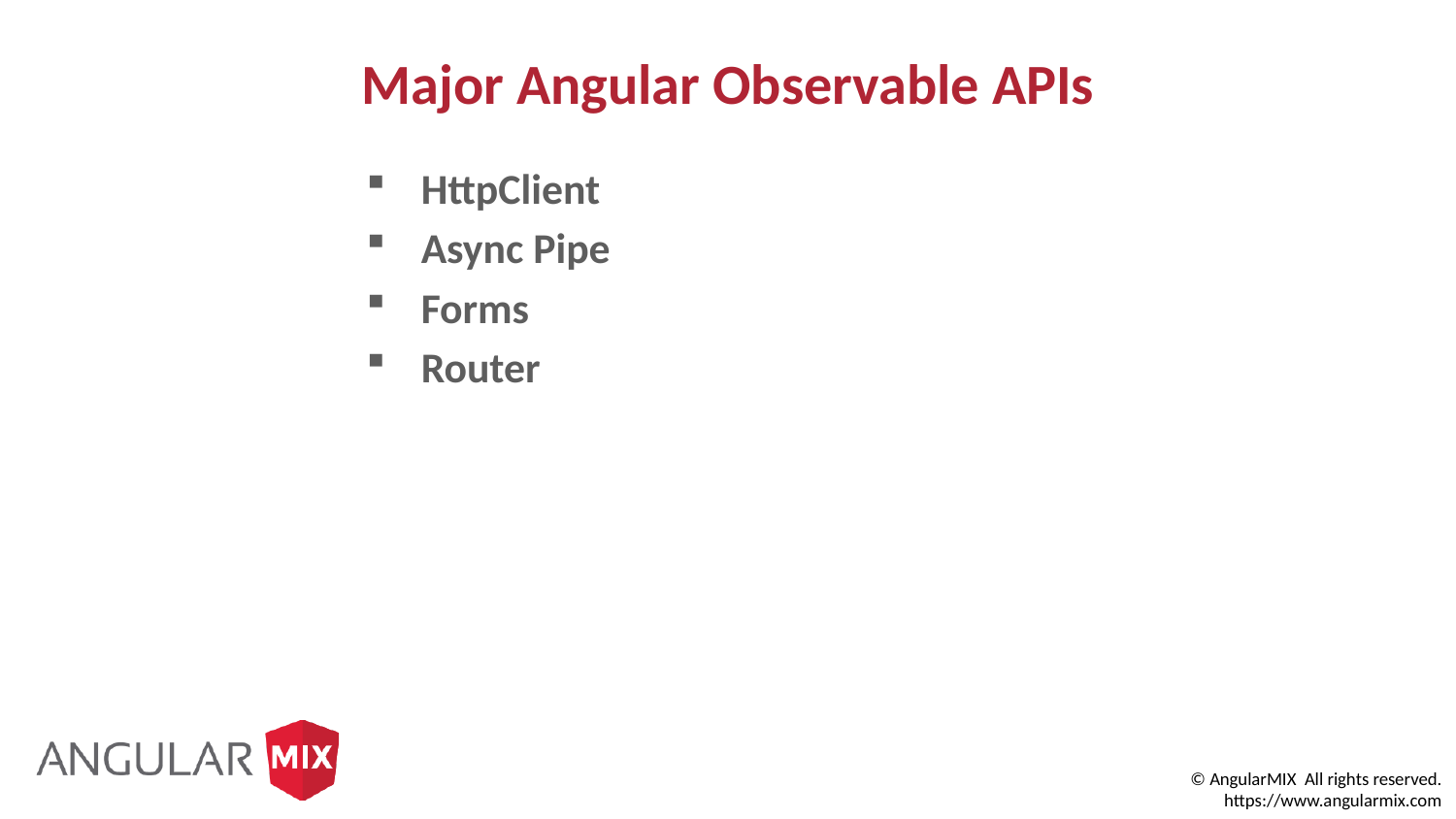

Major Angular Observable APIs
HttpClient
Async Pipe
Forms
Router